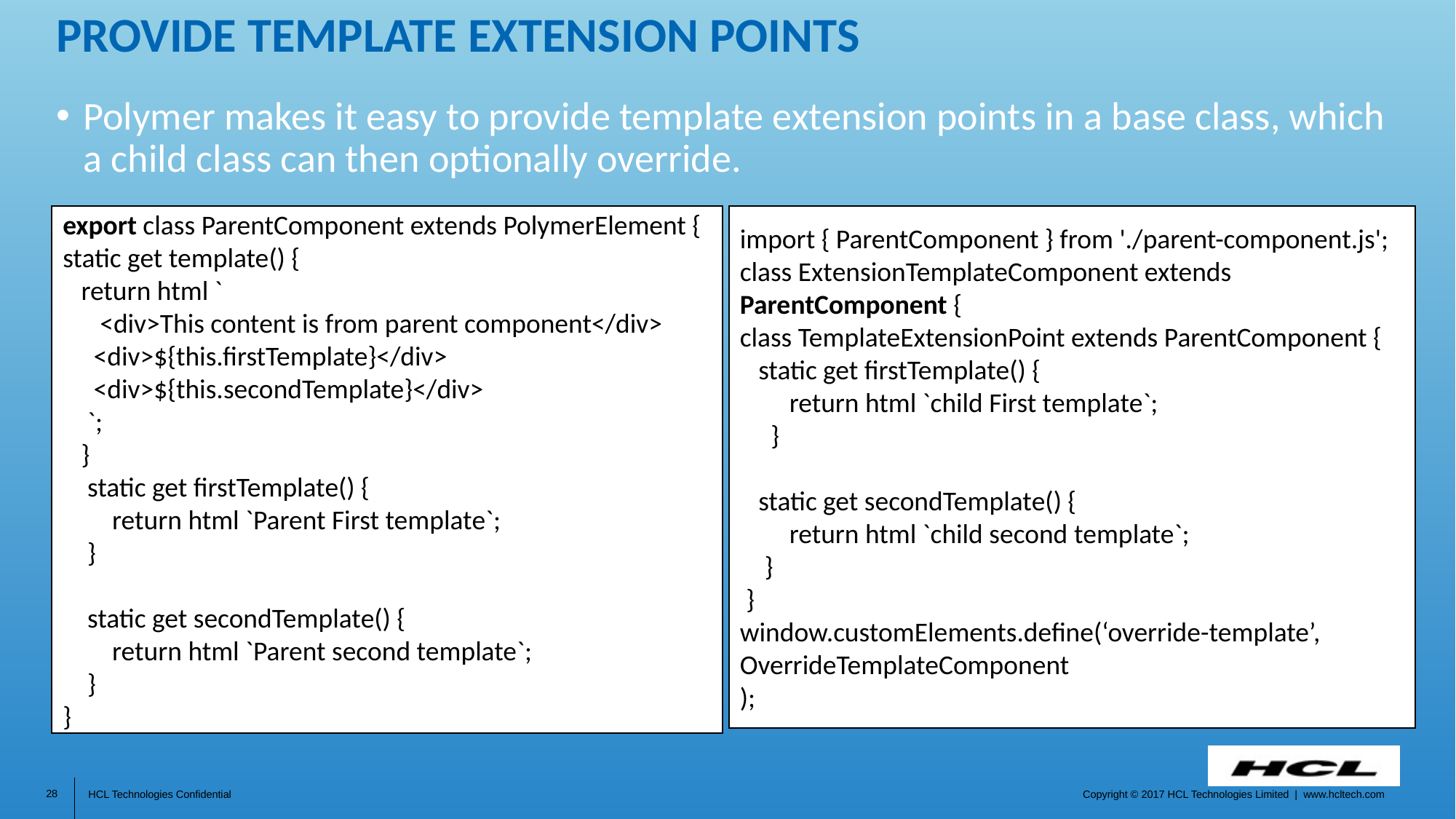

# Provide template extension points
Polymer makes it easy to provide template extension points in a base class, which a child class can then optionally override.

export class ParentComponent extends PolymerElement {
static get template() {
   return html `
      <div>This content is from parent component</div>
     <div>${this.firstTemplate}</div>
     <div>${this.secondTemplate}</div>
    `;
   }
    static get firstTemplate() {
        return html `Parent First template`;
    }

    static get secondTemplate() {
        return html `Parent second template`;
    }
}
import { ParentComponent } from './parent-component.js';
class ExtensionTemplateComponent extends ParentComponent {
class TemplateExtensionPoint extends ParentComponent {
   static get firstTemplate() {
        return html `child First template`;
     }
   static get secondTemplate() {
        return html `child second template`;
    }
 }
window.customElements.define(‘override-template’, OverrideTemplateComponent
);